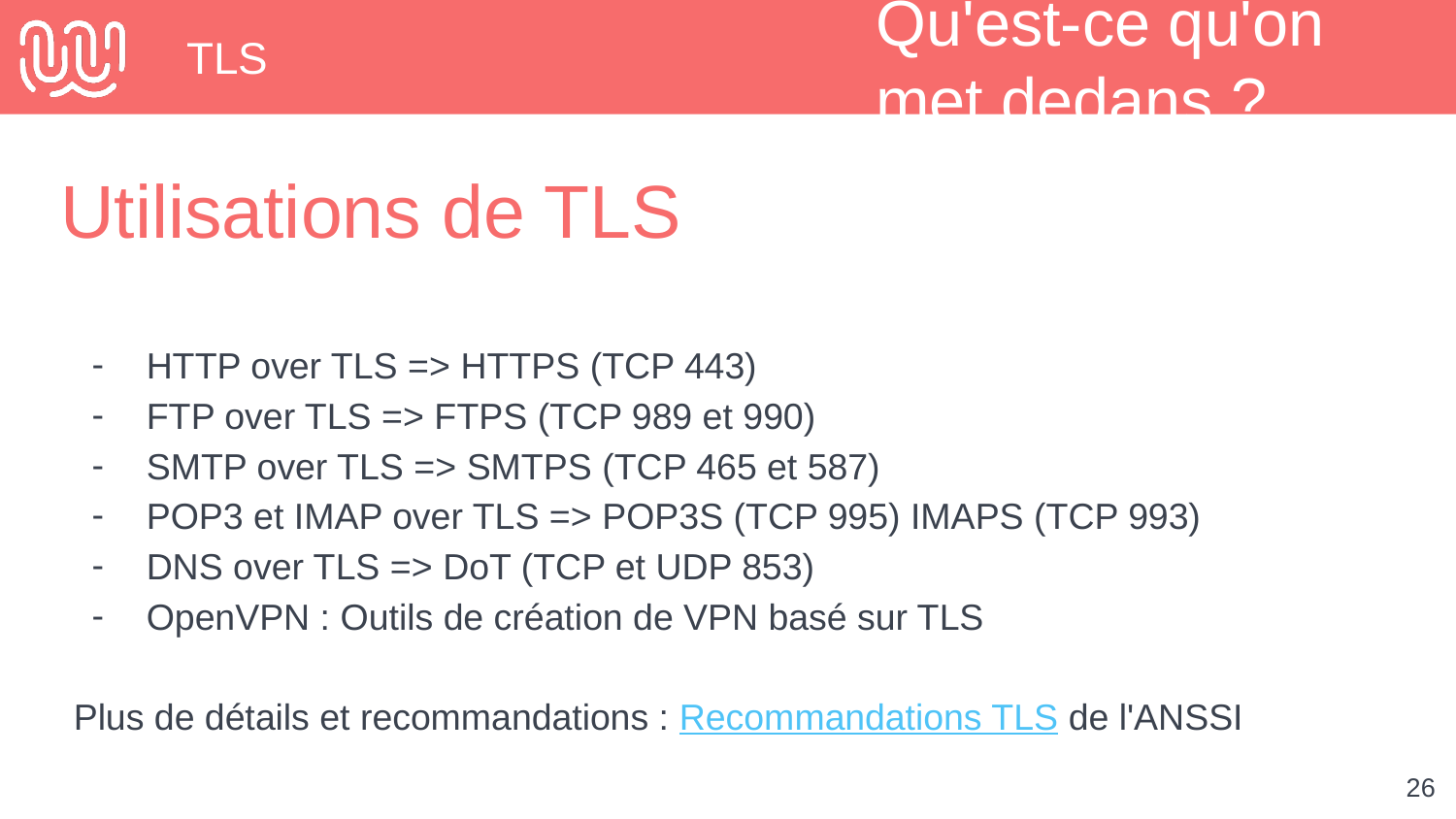

# TLS
Qu'est-ce qu'on met dedans ?
Utilisations de TLS
HTTP over TLS => HTTPS (TCP 443)
FTP over TLS => FTPS (TCP 989 et 990)
SMTP over TLS => SMTPS (TCP 465 et 587)
POP3 et IMAP over TLS => POP3S (TCP 995) IMAPS (TCP 993)
DNS over TLS => DoT (TCP et UDP 853)
OpenVPN : Outils de création de VPN basé sur TLS

Plus de détails et recommandations : Recommandations TLS de l'ANSSI
26